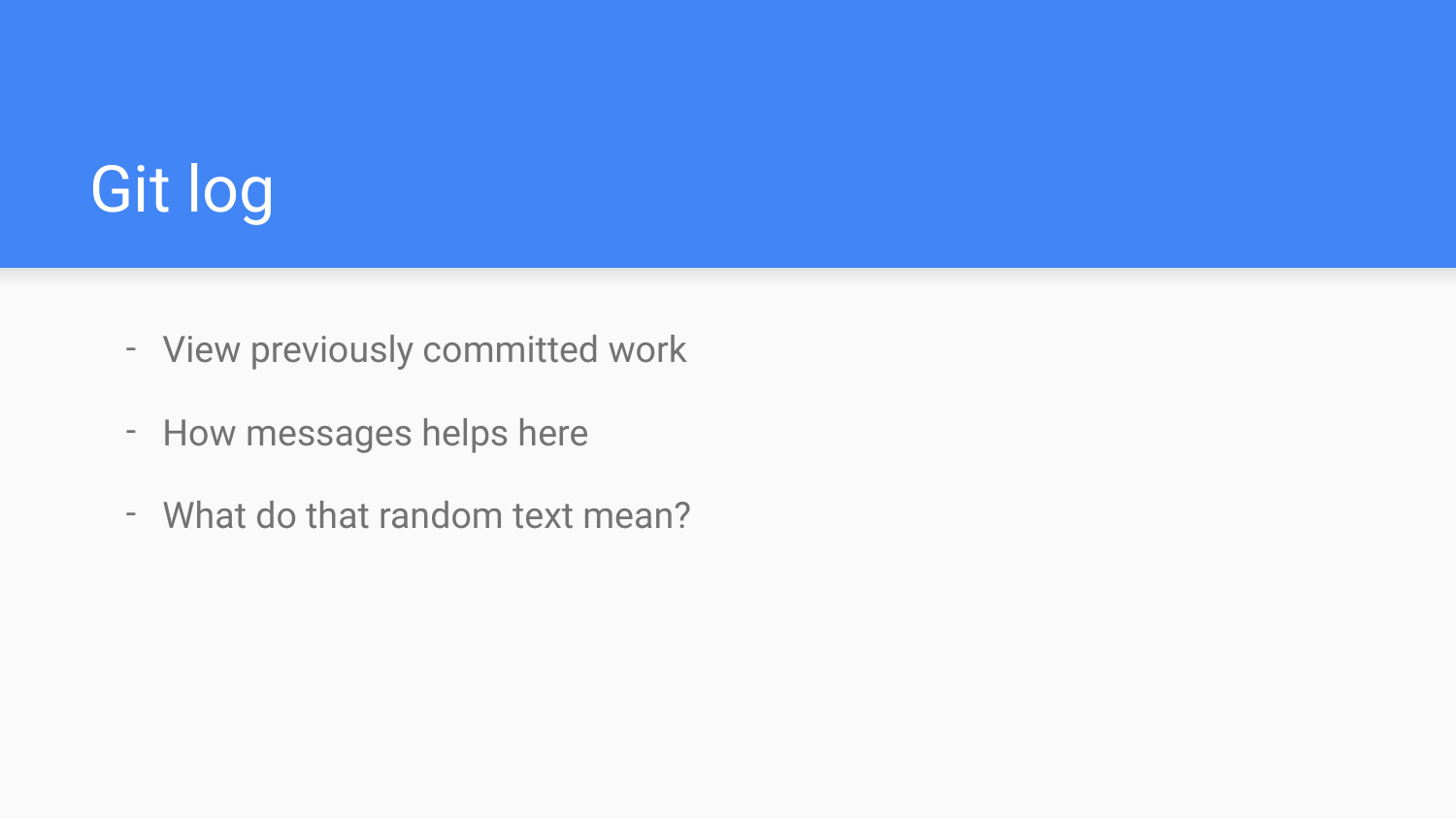

# Git log
View previously committed work
How messages helps here
What do that random text mean?